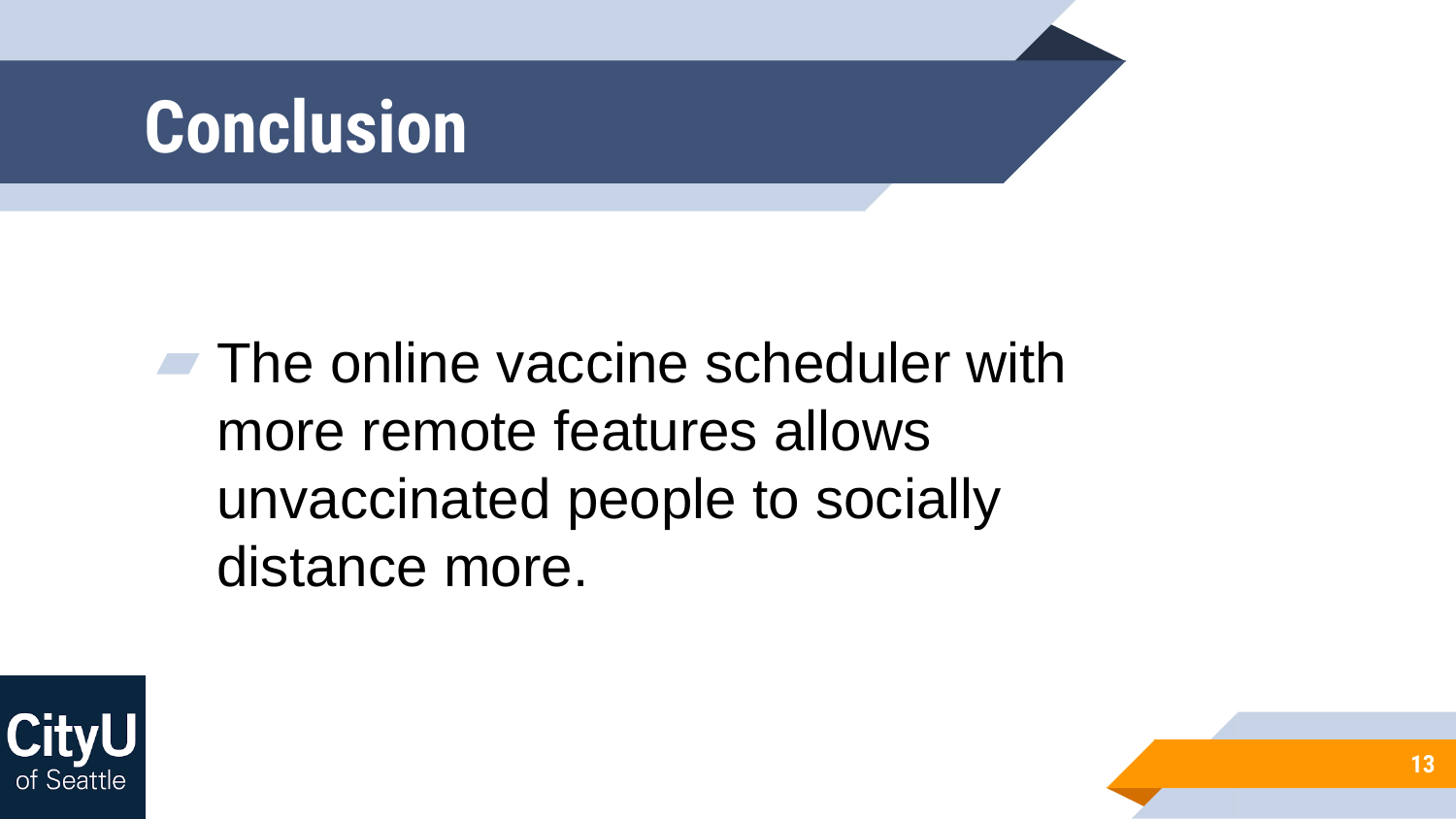

# Conclusion
The online vaccine scheduler with more remote features allows unvaccinated people to socially distance more.
13